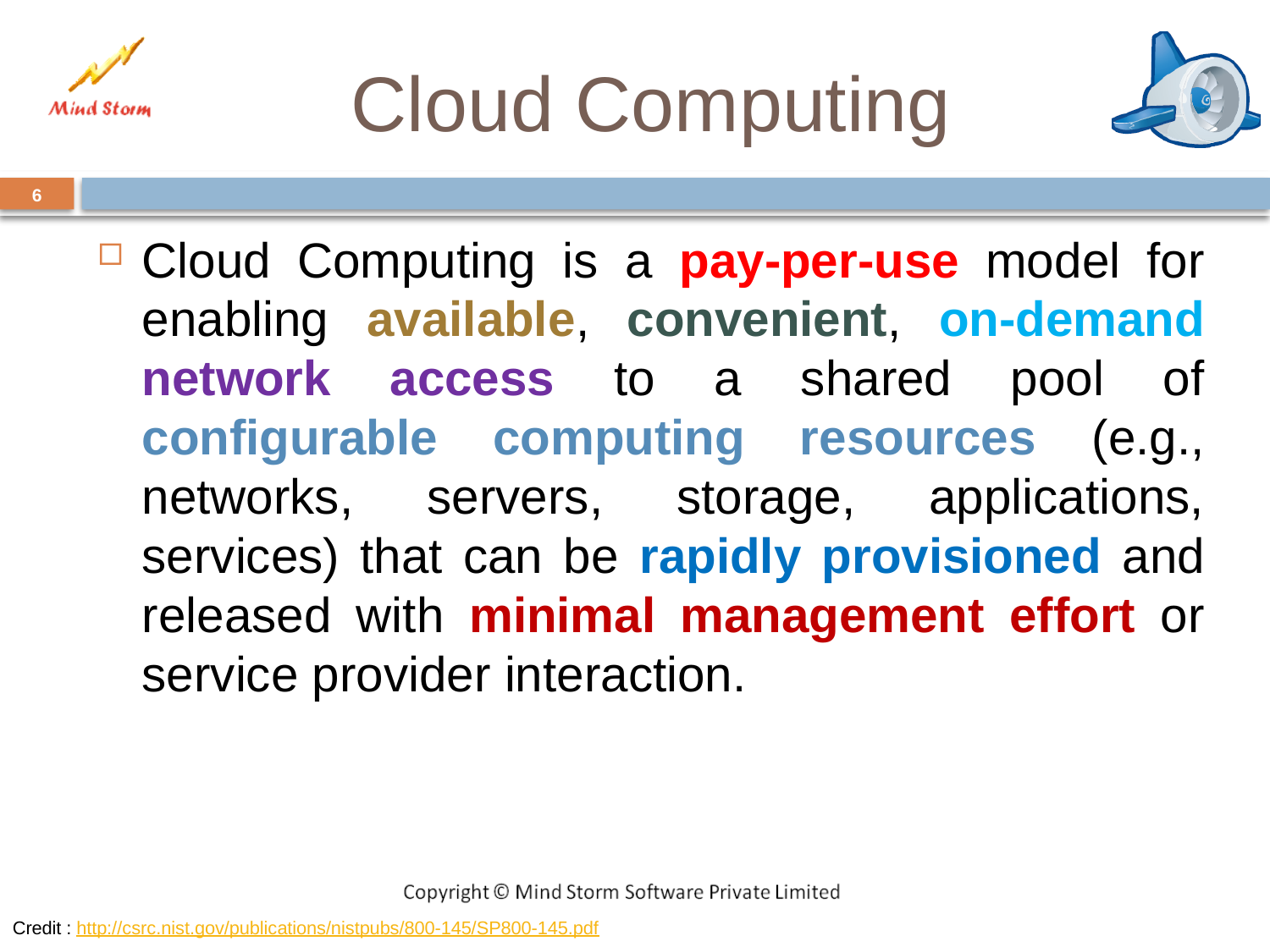

# Cloud Computing
6
Cloud Computing is a pay-per-use model for enabling available, convenient, on-demand network access to a shared pool of configurable computing resources (e.g., networks, servers, storage, applications, services) that can be rapidly provisioned and released with minimal management effort or service provider interaction.
Credit : http://csrc.nist.gov/publications/nistpubs/800-145/SP800-145.pdf